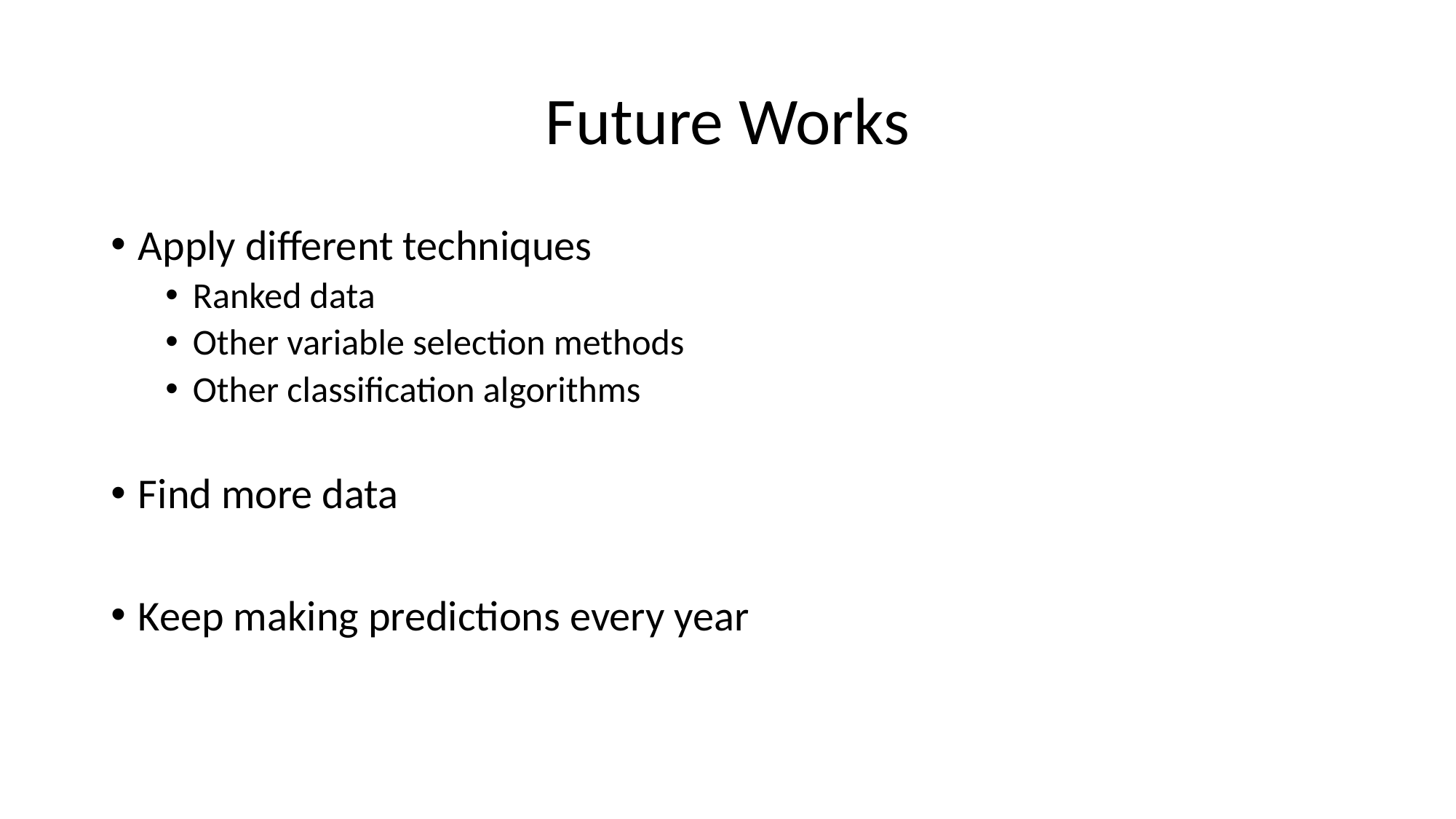

# Future Works
Apply different techniques
Ranked data
Other variable selection methods
Other classification algorithms

Find more data

Keep making predictions every year